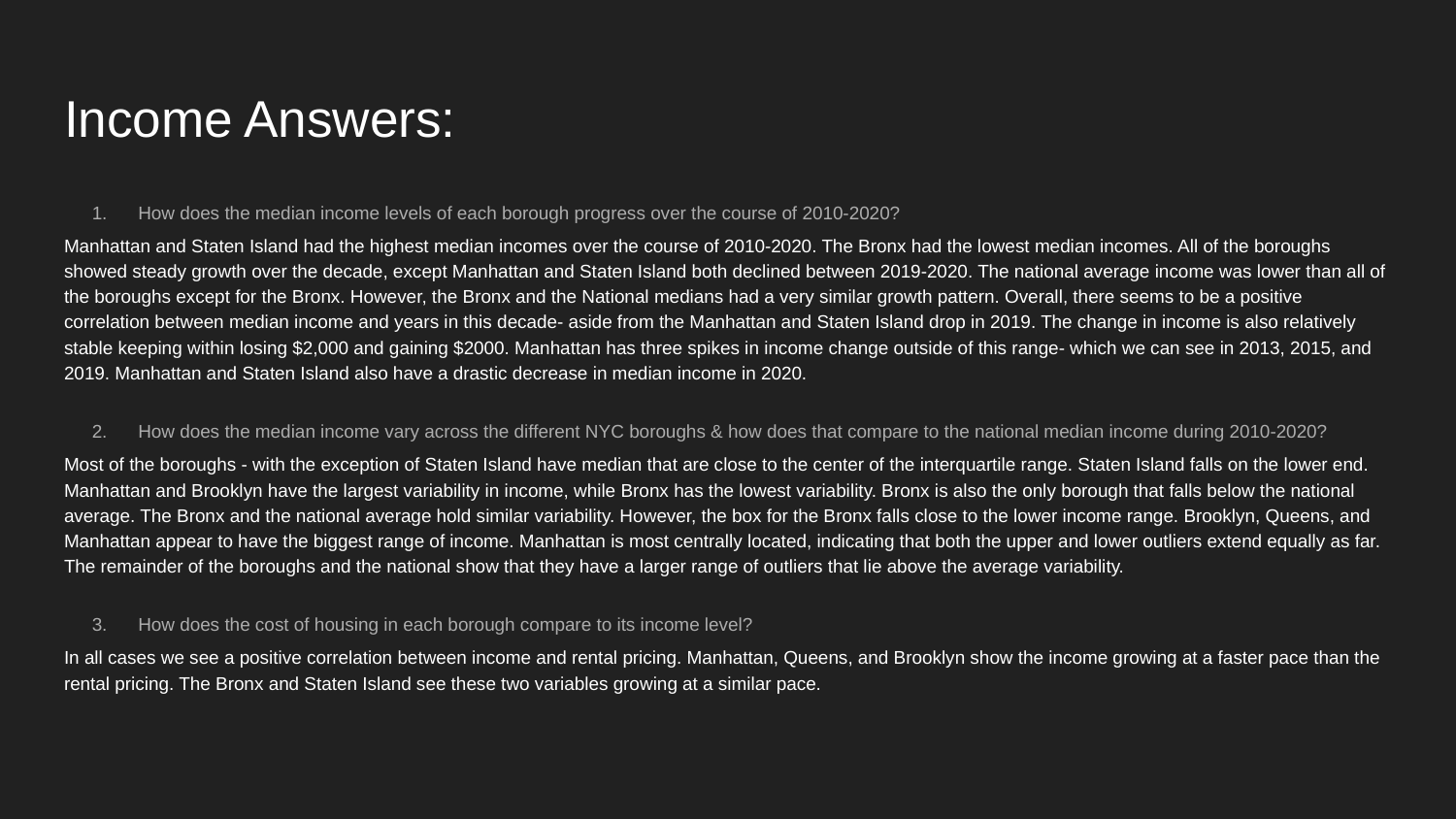

# Income Answers:
How does the median income levels of each borough progress over the course of 2010-2020?
Manhattan and Staten Island had the highest median incomes over the course of 2010-2020. The Bronx had the lowest median incomes. All of the boroughs showed steady growth over the decade, except Manhattan and Staten Island both declined between 2019-2020. The national average income was lower than all of the boroughs except for the Bronx. However, the Bronx and the National medians had a very similar growth pattern. Overall, there seems to be a positive correlation between median income and years in this decade- aside from the Manhattan and Staten Island drop in 2019. The change in income is also relatively stable keeping within losing $2,000 and gaining $2000. Manhattan has three spikes in income change outside of this range- which we can see in 2013, 2015, and 2019. Manhattan and Staten Island also have a drastic decrease in median income in 2020.

How does the median income vary across the different NYC boroughs & how does that compare to the national median income during 2010-2020?
Most of the boroughs - with the exception of Staten Island have median that are close to the center of the interquartile range. Staten Island falls on the lower end. Manhattan and Brooklyn have the largest variability in income, while Bronx has the lowest variability. Bronx is also the only borough that falls below the national average. The Bronx and the national average hold similar variability. However, the box for the Bronx falls close to the lower income range. Brooklyn, Queens, and Manhattan appear to have the biggest range of income. Manhattan is most centrally located, indicating that both the upper and lower outliers extend equally as far. The remainder of the boroughs and the national show that they have a larger range of outliers that lie above the average variability.

How does the cost of housing in each borough compare to its income level?
In all cases we see a positive correlation between income and rental pricing. Manhattan, Queens, and Brooklyn show the income growing at a faster pace than the rental pricing. The Bronx and Staten Island see these two variables growing at a similar pace.